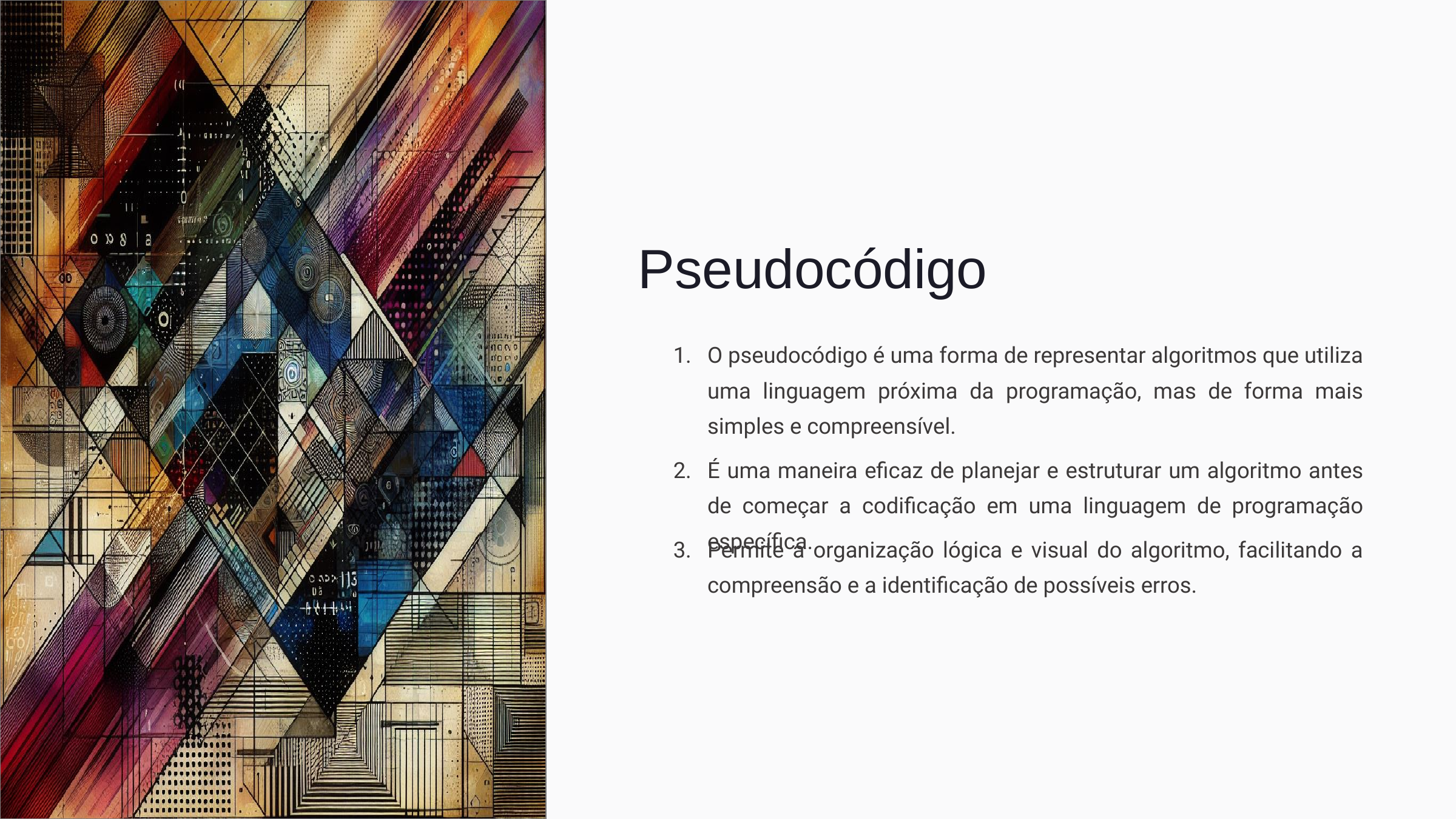

Pseudocódigo
O pseudocódigo é uma forma de representar algoritmos que utiliza uma linguagem próxima da programação, mas de forma mais simples e compreensível.
É uma maneira eficaz de planejar e estruturar um algoritmo antes de começar a codificação em uma linguagem de programação específica.
Permite a organização lógica e visual do algoritmo, facilitando a compreensão e a identificação de possíveis erros.